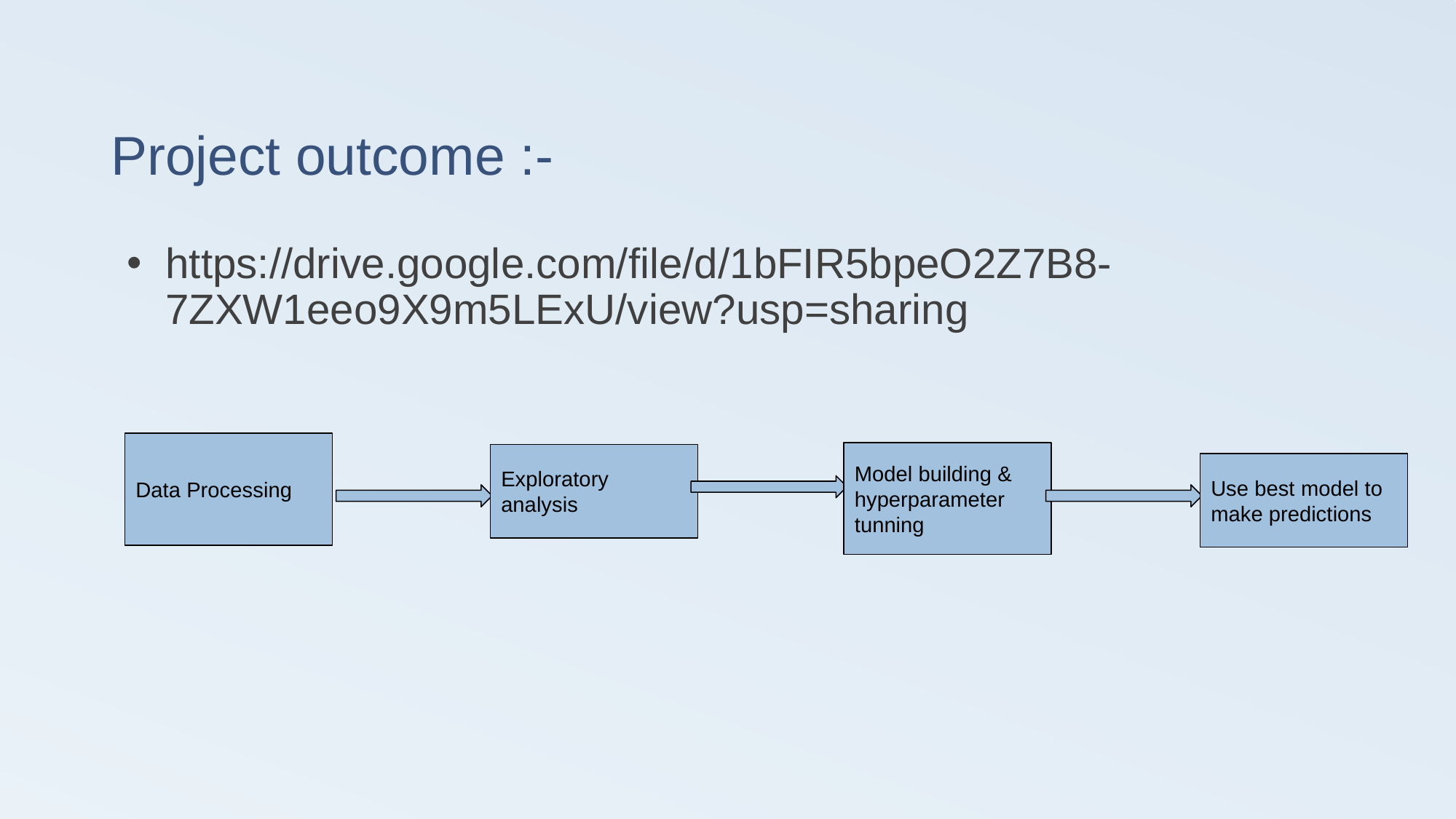

# Project outcome :-
https://drive.google.com/file/d/1bFIR5bpeO2Z7B8-7ZXW1eeo9X9m5LExU/view?usp=sharing

Data Processing
Model building & hyperparameter tunning
Exploratory analysis
Use best model to make predictions